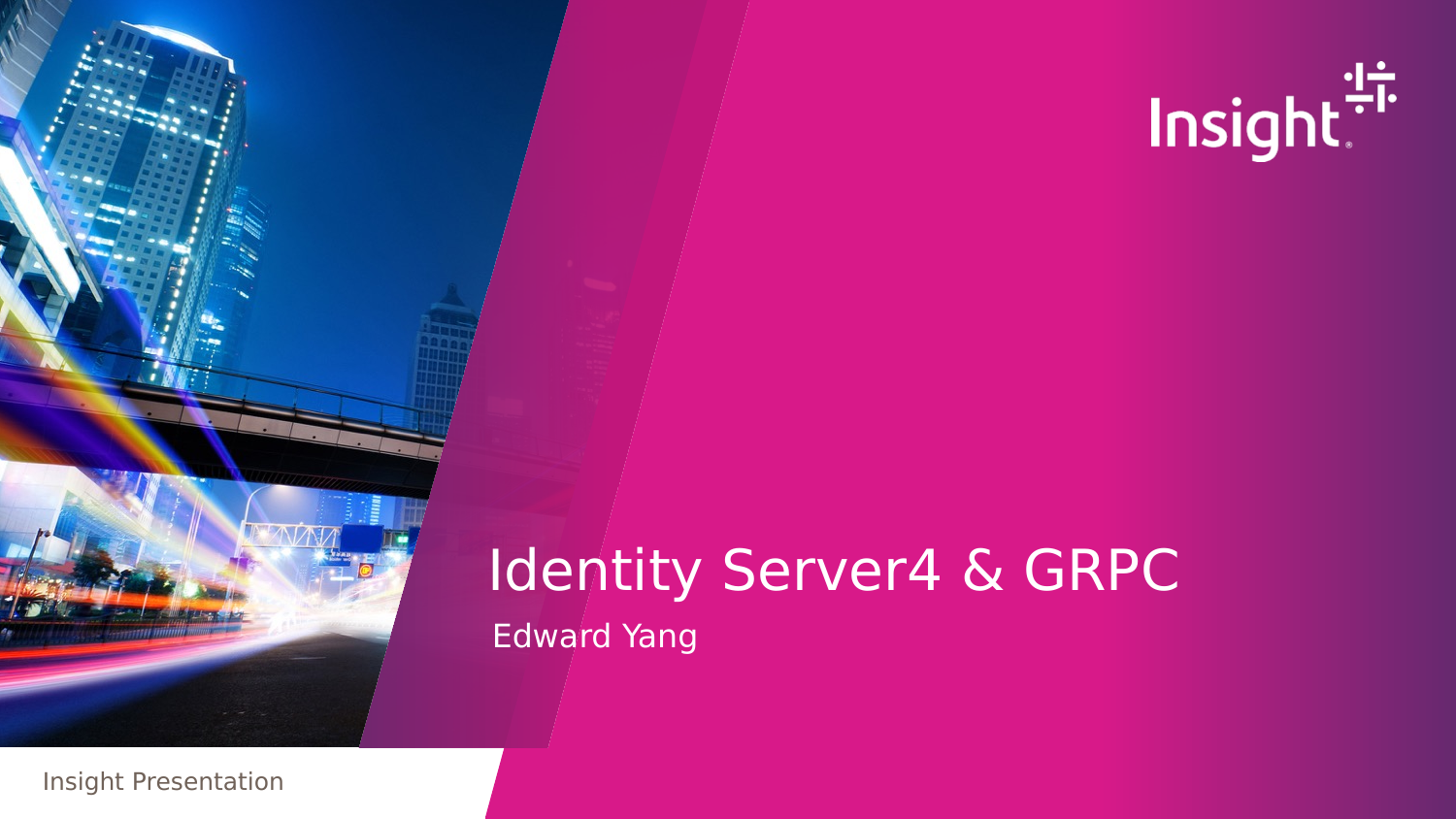

# Identity Server4 & GRPC
Edward Yang